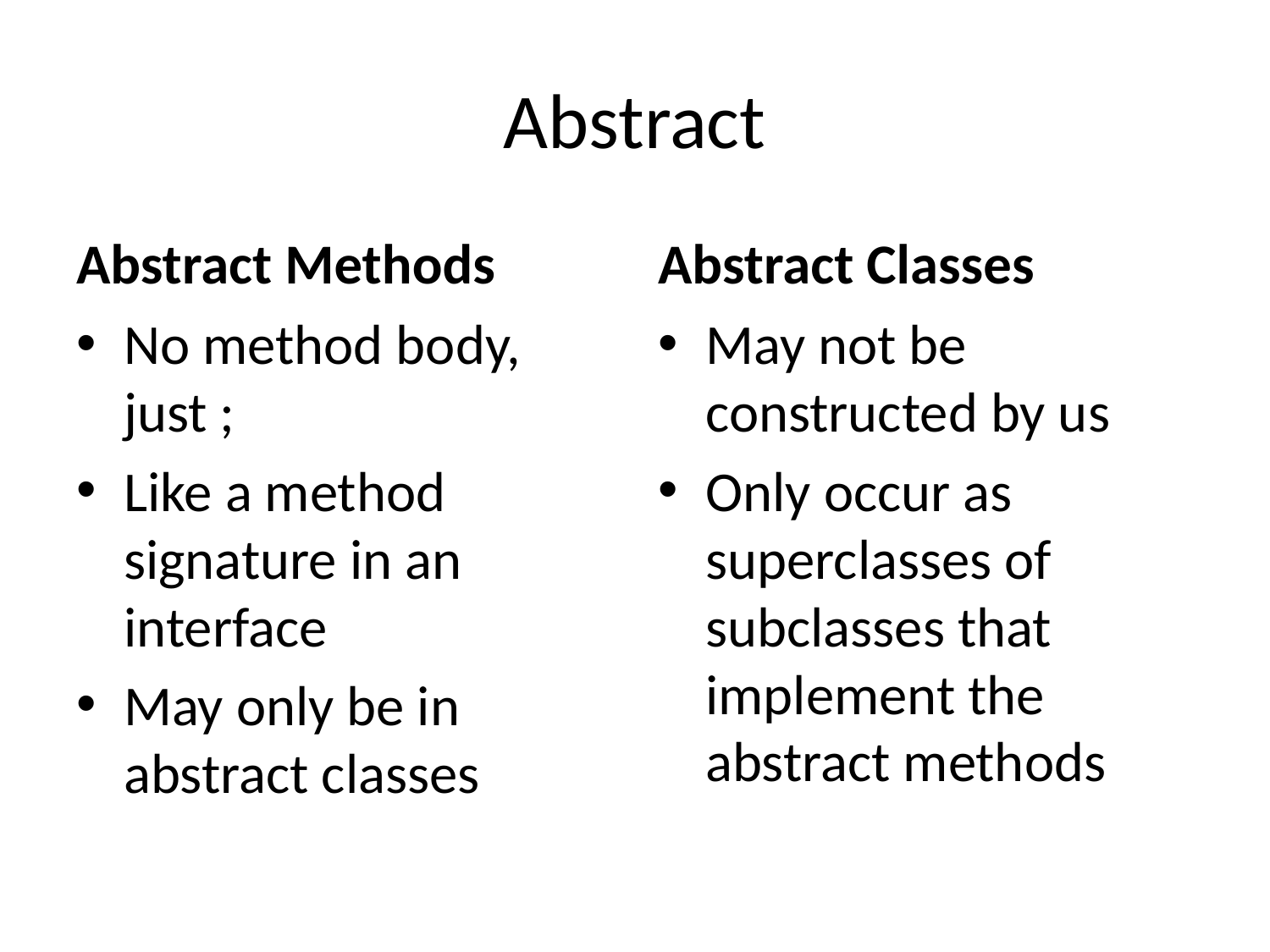

# Abstract
Abstract Methods
Abstract Classes
No method body, just ;
Like a method signature in an interface
May only be in abstract classes
May not be constructed by us
Only occur as superclasses of subclasses that implement the abstract methods